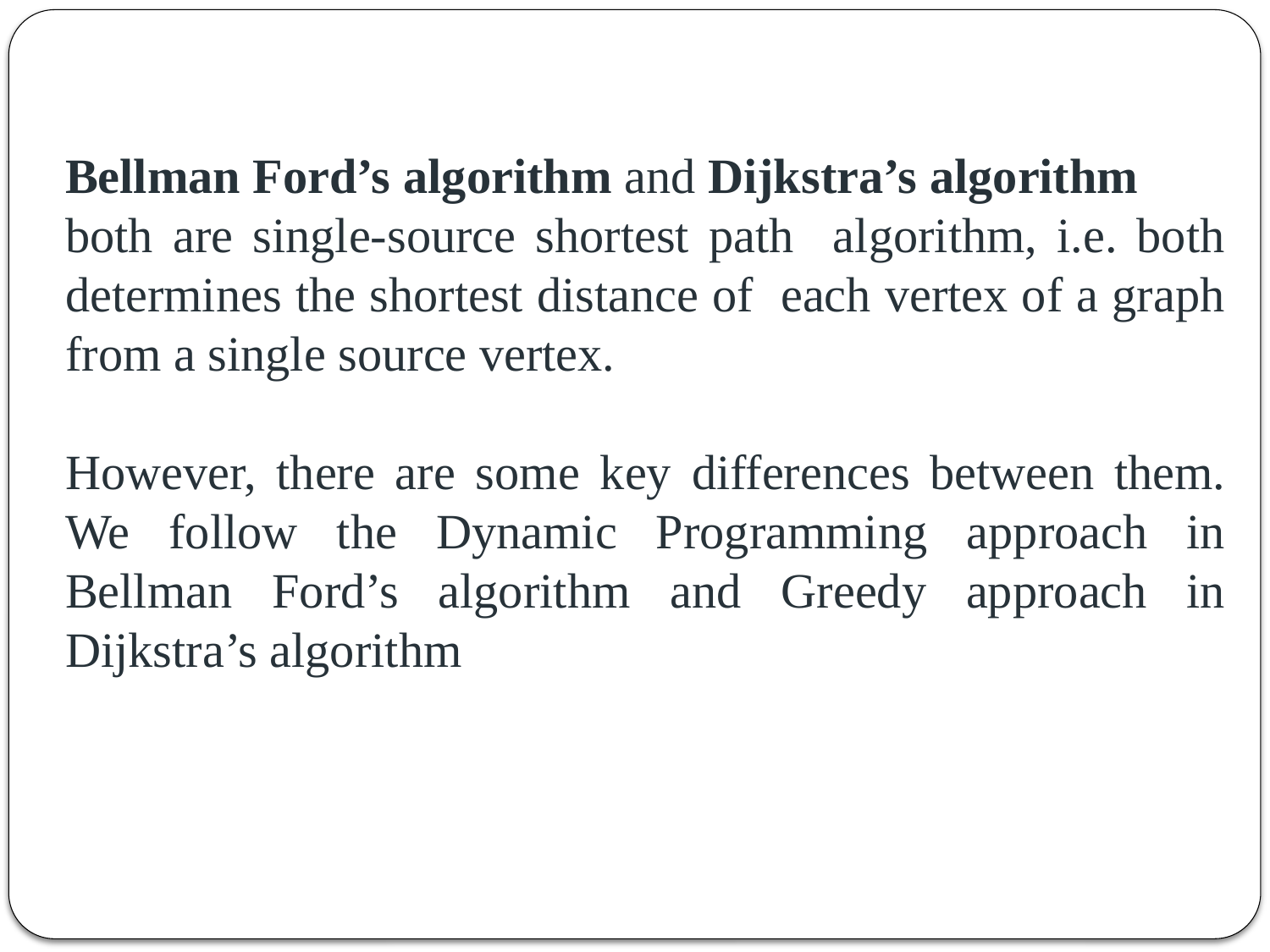

Bellman Ford’s algorithm and Dijkstra’s algorithm
both are single-source shortest path  algorithm, i.e. both determines the shortest distance of  each vertex of a graph from a single source vertex.

However, there are some key differences between them. We follow the Dynamic Programming approach in Bellman Ford’s algorithm and Greedy approach in Dijkstra’s algorithm